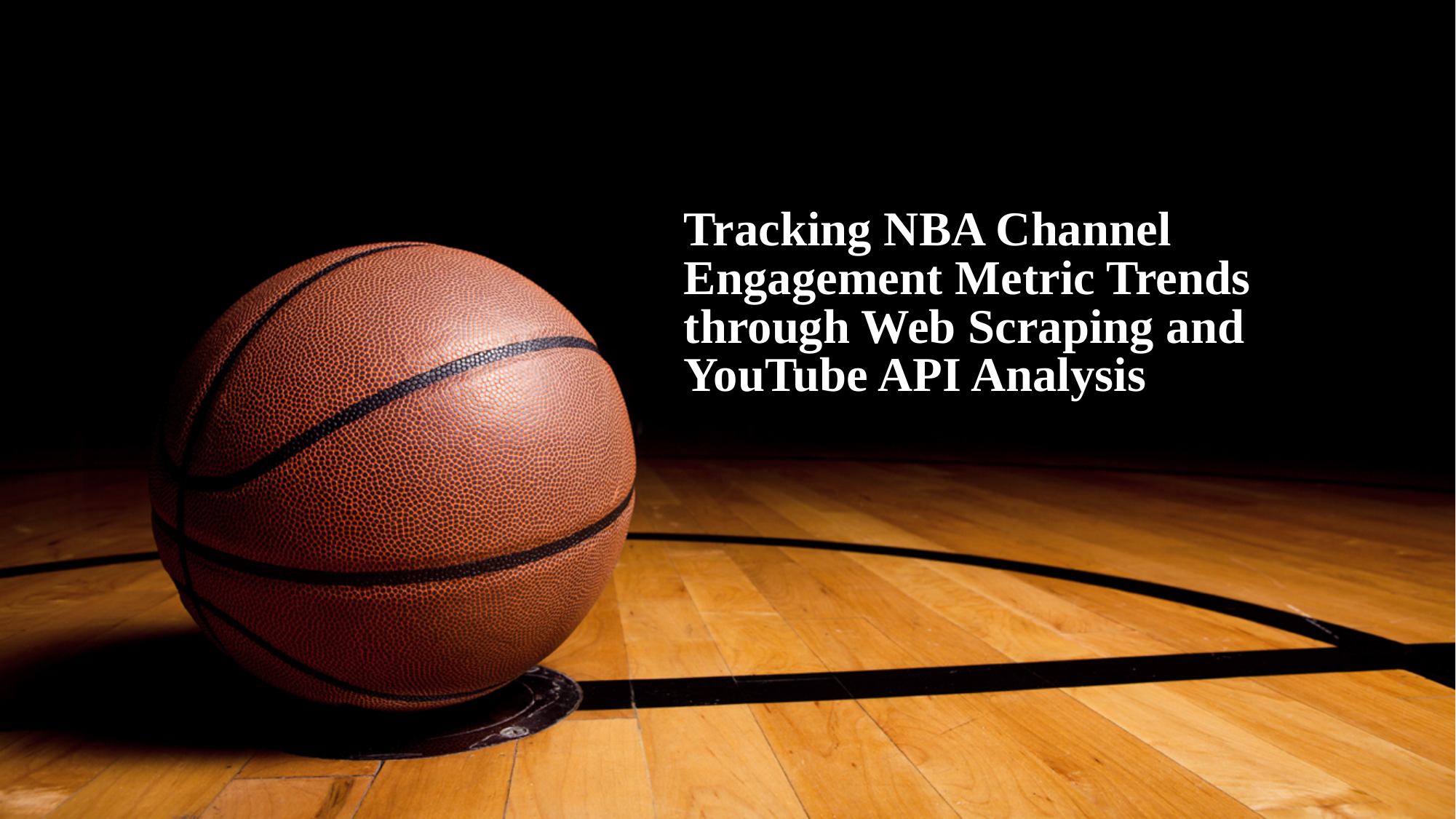

# Tracking NBA Channel Engagement Metric Trends through Web Scraping and YouTube API Analysis